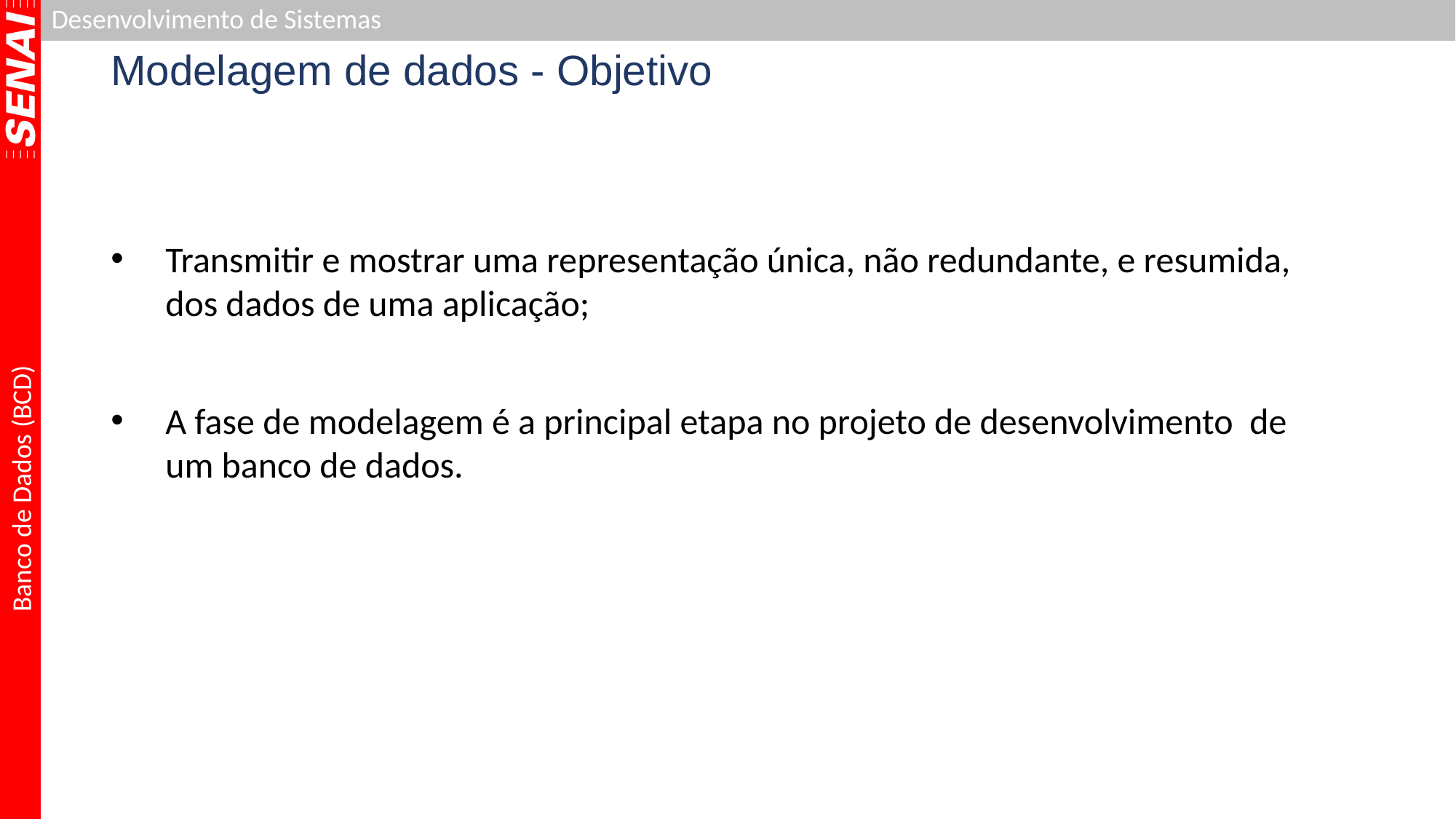

# Modelagem de dados - Objetivo
Transmitir e mostrar uma representação única, não redundante, e resumida, dos dados de uma aplicação;

A fase de modelagem é a principal etapa no projeto de desenvolvimento  de um banco de dados.